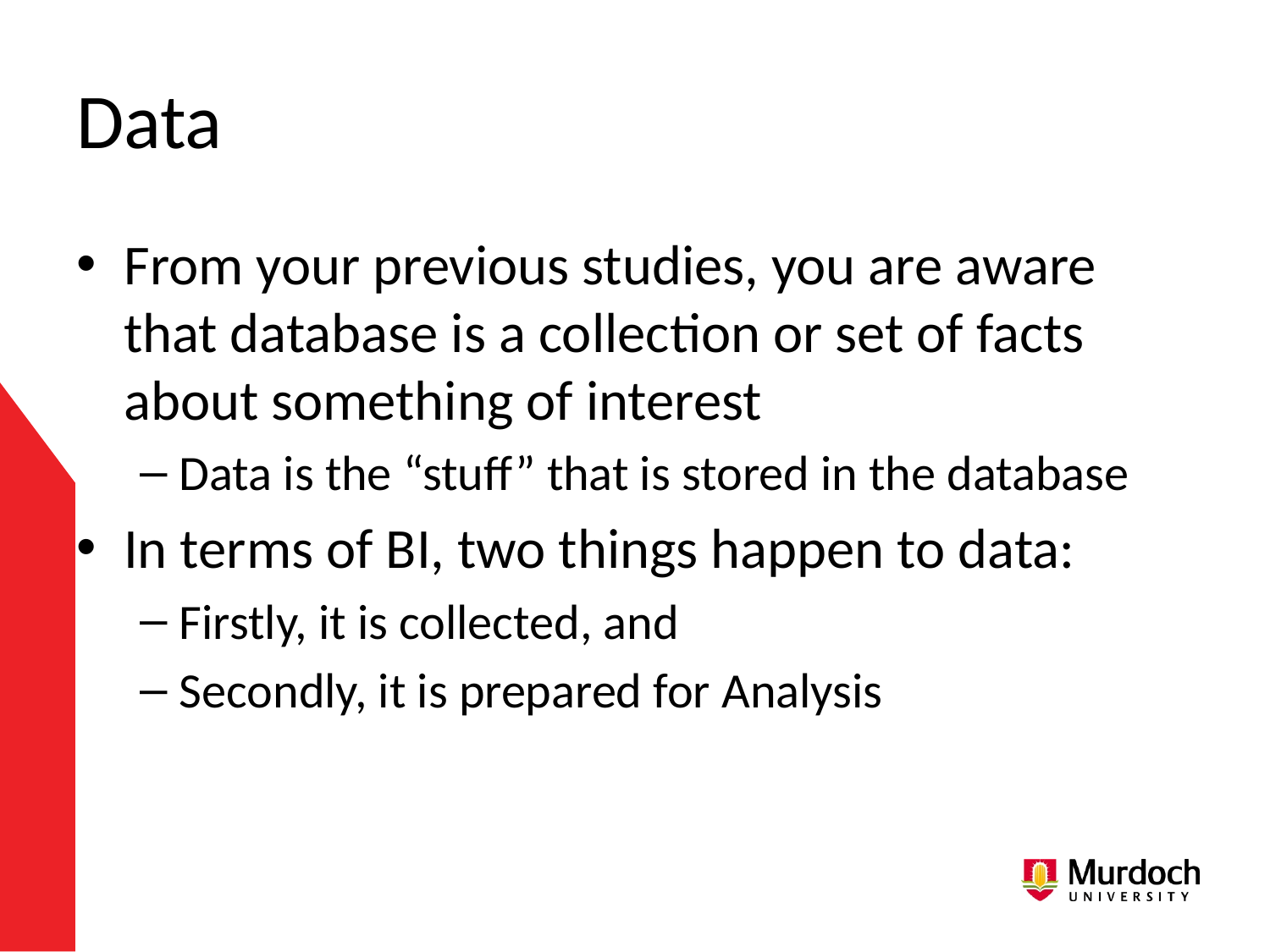

# Data
From your previous studies, you are aware that database is a collection or set of facts about something of interest
Data is the “stuff” that is stored in the database
In terms of BI, two things happen to data:
Firstly, it is collected, and
Secondly, it is prepared for Analysis